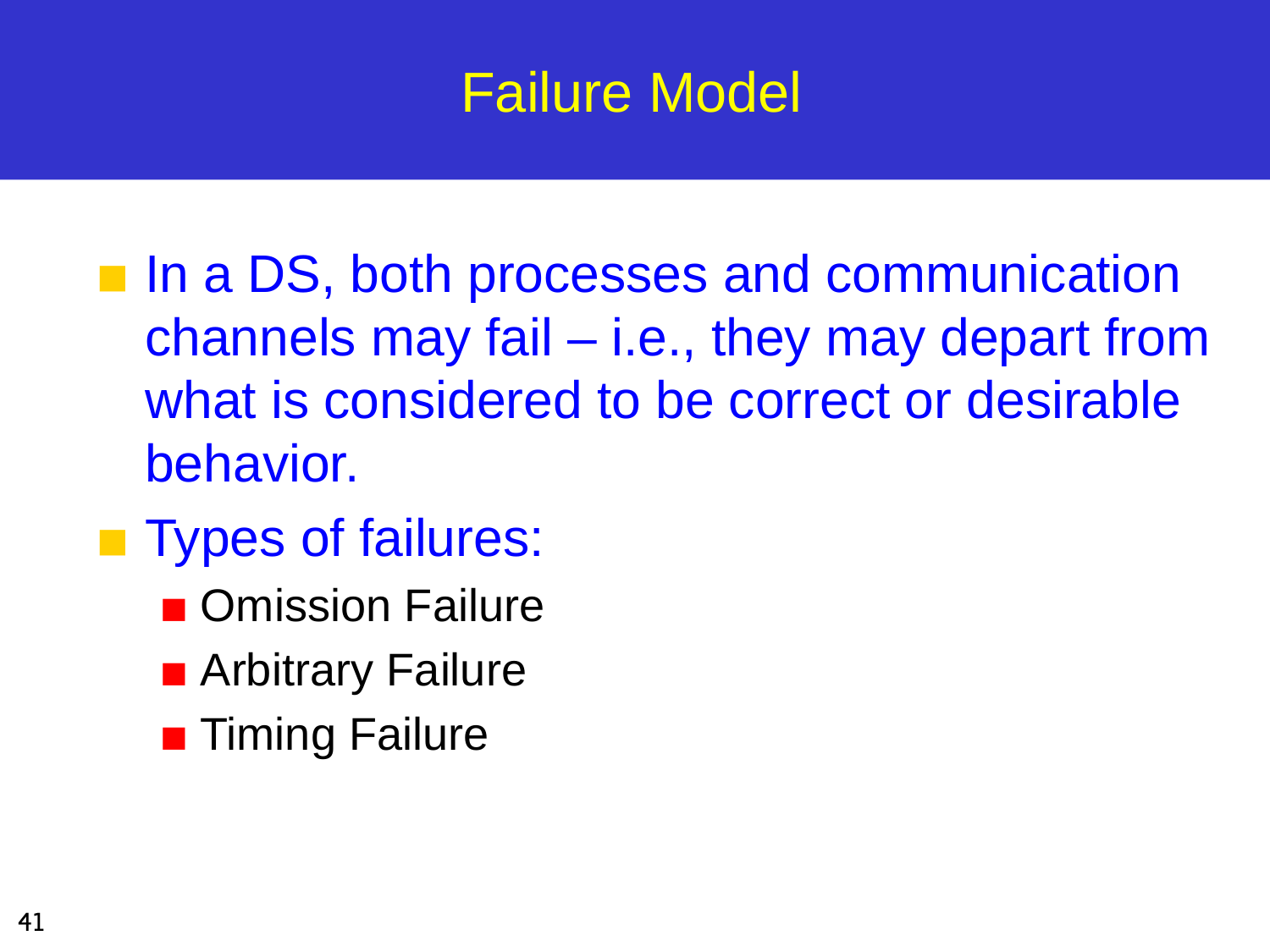

# Failure Model
In a DS, both processes and communication channels may fail – i.e., they may depart from what is considered to be correct or desirable behavior.
Types of failures:
Omission Failure
Arbitrary Failure
Timing Failure